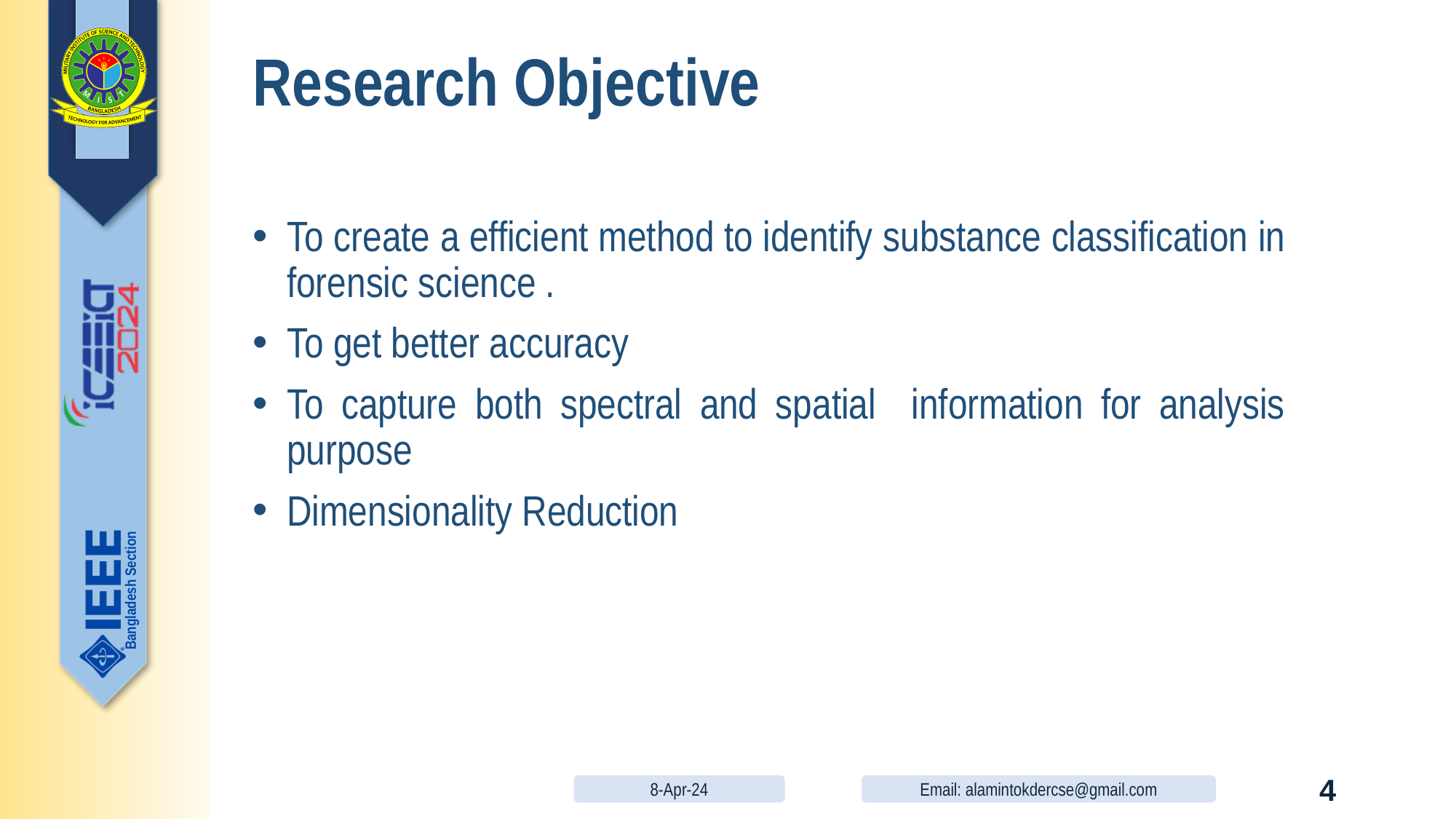

# Research Objective

To create a efficient method to identify substance classification in forensic science .
To get better accuracy
To capture both spectral and spatial  information for analysis purpose
Dimensionality Reduction
8-Apr-24
Email: alamintokdercse@gmail.com
4